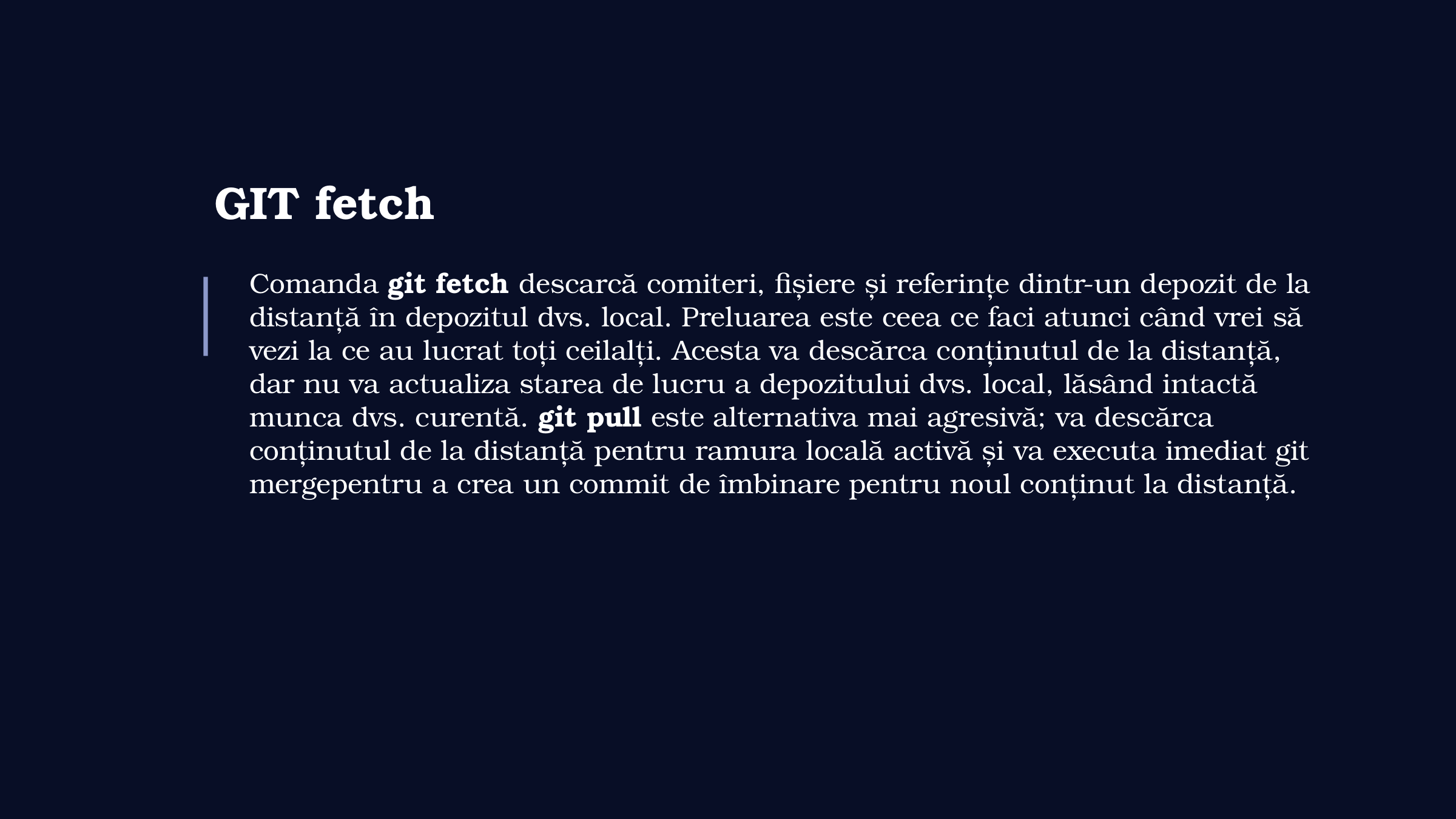

GIT fetch
Comanda git fetch descarcă comiteri, fișiere și referințe dintr-un depozit de la distanță în depozitul dvs. local. Preluarea este ceea ce faci atunci când vrei să vezi la ce au lucrat toți ceilalți. Acesta va descărca conținutul de la distanță, dar nu va actualiza starea de lucru a depozitului dvs. local, lăsând intactă munca dvs. curentă. git pull este alternativa mai agresivă; va descărca conținutul de la distanță pentru ramura locală activă și va executa imediat git mergepentru a crea un commit de îmbinare pentru noul conținut la distanță.